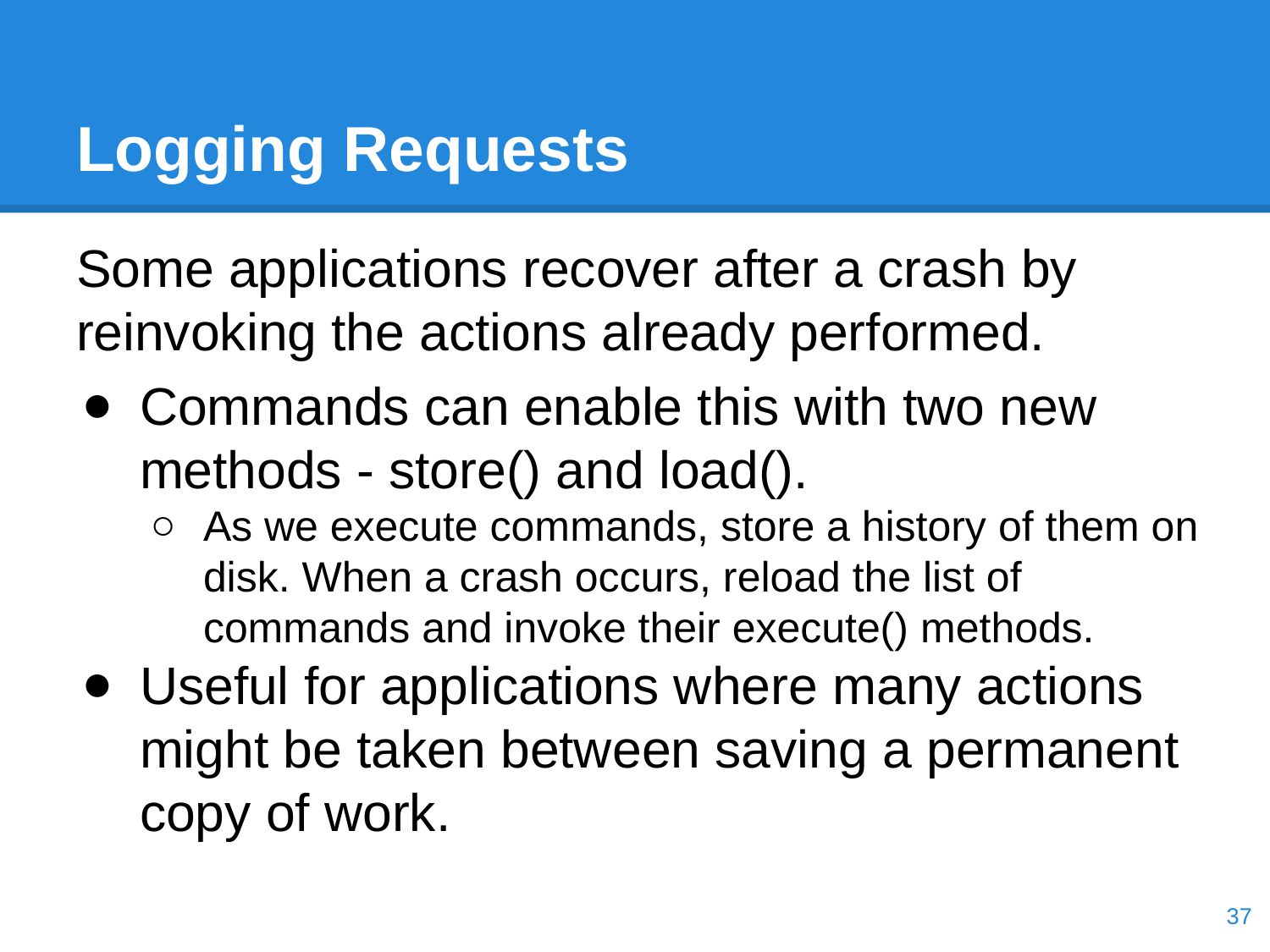

# Logging Requests
Some applications recover after a crash by reinvoking the actions already performed.
Commands can enable this with two new methods - store() and load().
As we execute commands, store a history of them on disk. When a crash occurs, reload the list of commands and invoke their execute() methods.
Useful for applications where many actions might be taken between saving a permanent copy of work.
37